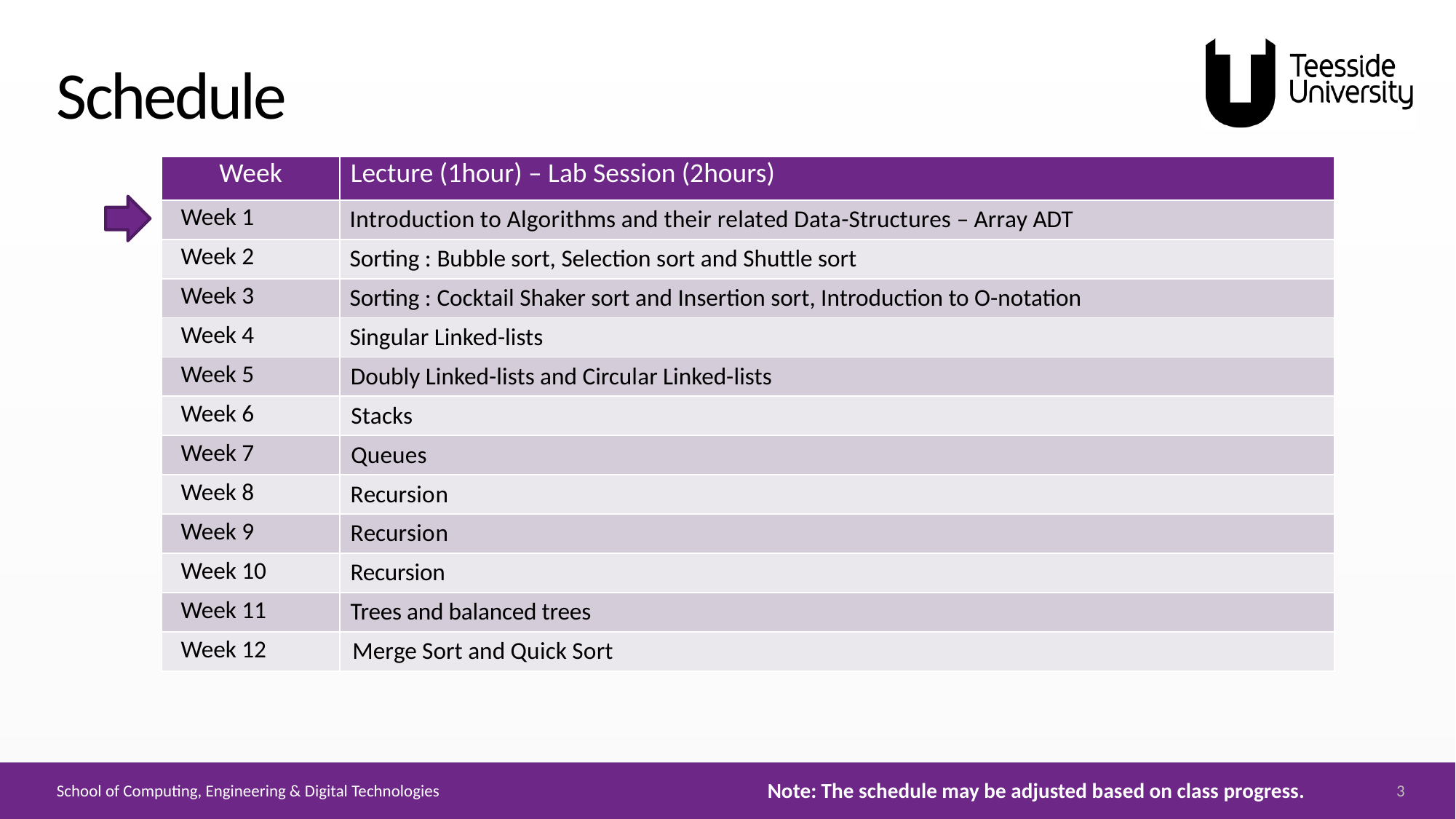

# Schedule
| Week | Lecture (1hour) – Lab Session (2hours) |
| --- | --- |
| Week 1 | Introduction to Algorithms and their related Data-Structures – Array ADT |
| Week 2 | Sorting : Bubble sort, Selection sort and Shuttle sort |
| Week 3 | Sorting : Cocktail Shaker sort and Insertion sort, Introduction to O-notation |
| Week 4 | Singular Linked-lists |
| Week 5 | Doubly Linked-lists and Circular Linked-lists |
| Week 6 | Stacks |
| Week 7 | Queues |
| Week 8 | Recursion |
| Week 9 | Recursion |
| Week 10 | Recursion |
| Week 11 | Trees and balanced trees |
| Week 12 | Merge Sort and Quick Sort |

Note: The schedule may be adjusted based on class progress.
3
School of Computing, Engineering & Digital Technologies